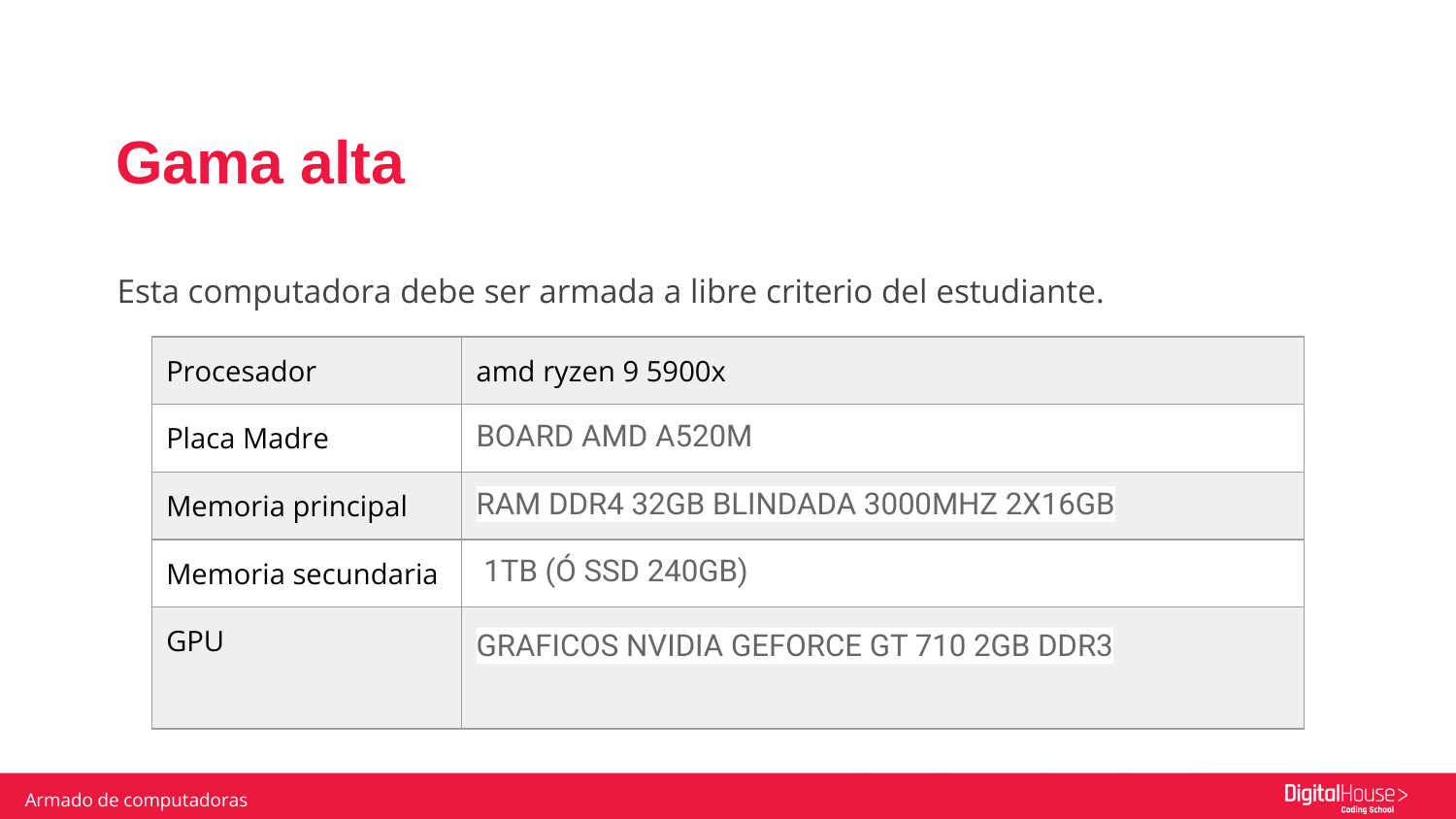

Gama alta
Esta computadora debe ser armada a libre criterio del estudiante.

| Procesador | amd ryzen 9 5900x |
| --- | --- |
| Placa Madre | BOARD AMD A520M |
| Memoria principal | RAM DDR4 32GB BLINDADA 3000MHZ 2X16GB |
| Memoria secundaria | 1TB (Ó SSD 240GB) |
| GPU | GRAFICOS NVIDIA GEFORCE GT 710 2GB DDR3 |